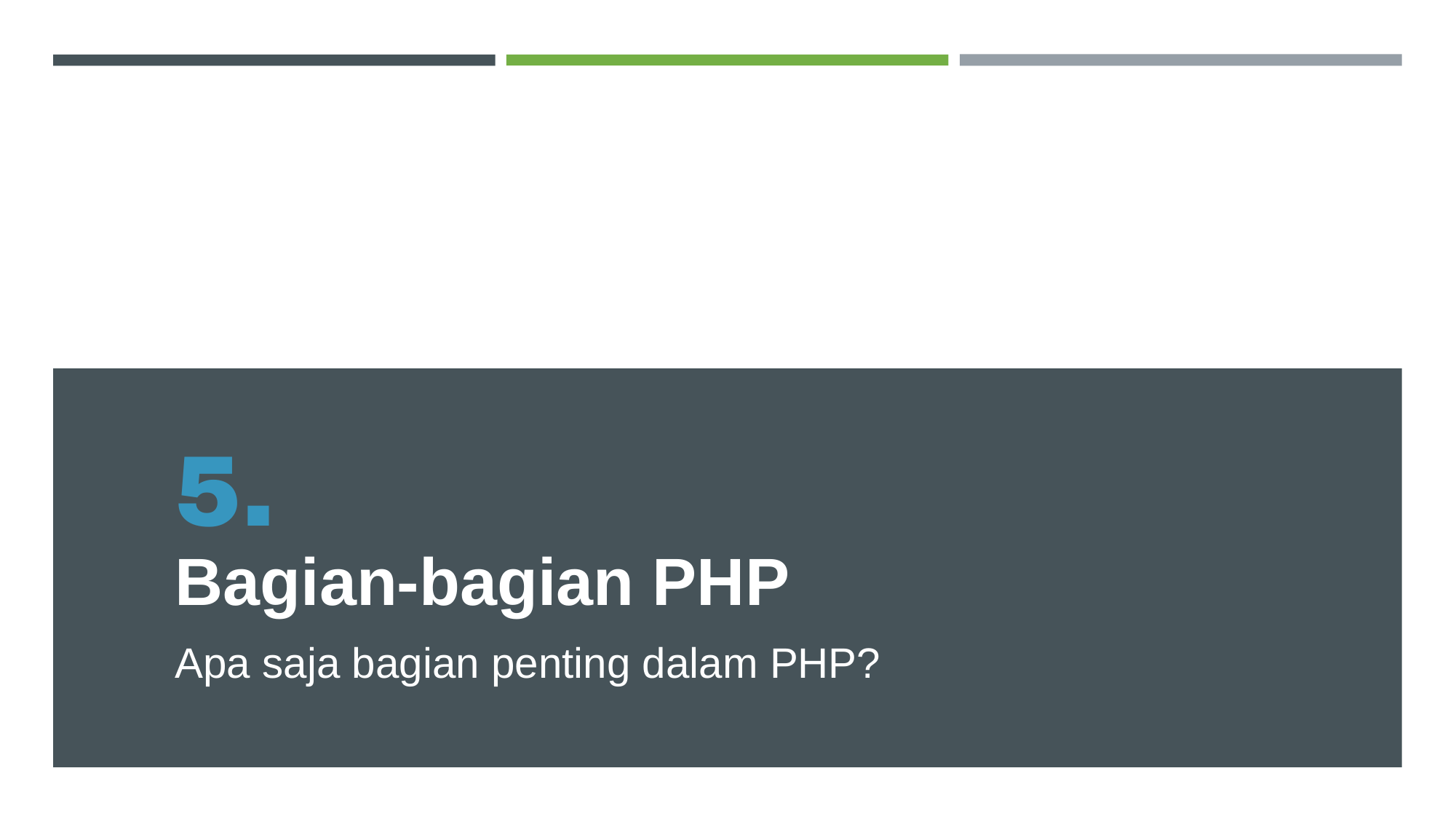

#

5.
Bagian-bagian PHP
Apa saja bagian penting dalam PHP?